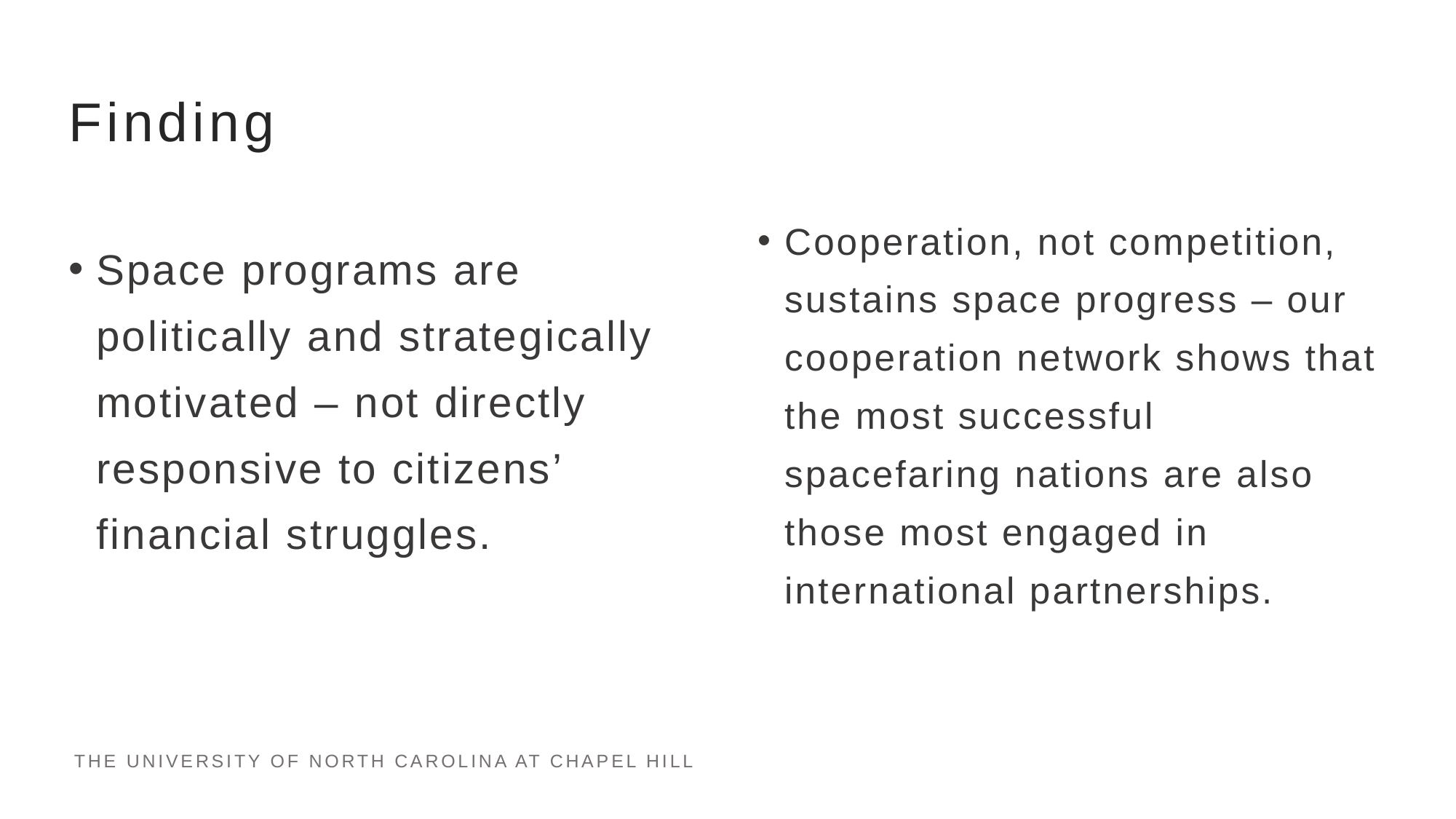

# Finding
Cooperation, not competition, sustains space progress – our cooperation network shows that the most successful spacefaring nations are also those most engaged in international partnerships.
Space programs are politically and strategically motivated – not directly responsive to citizens’ financial struggles.
12